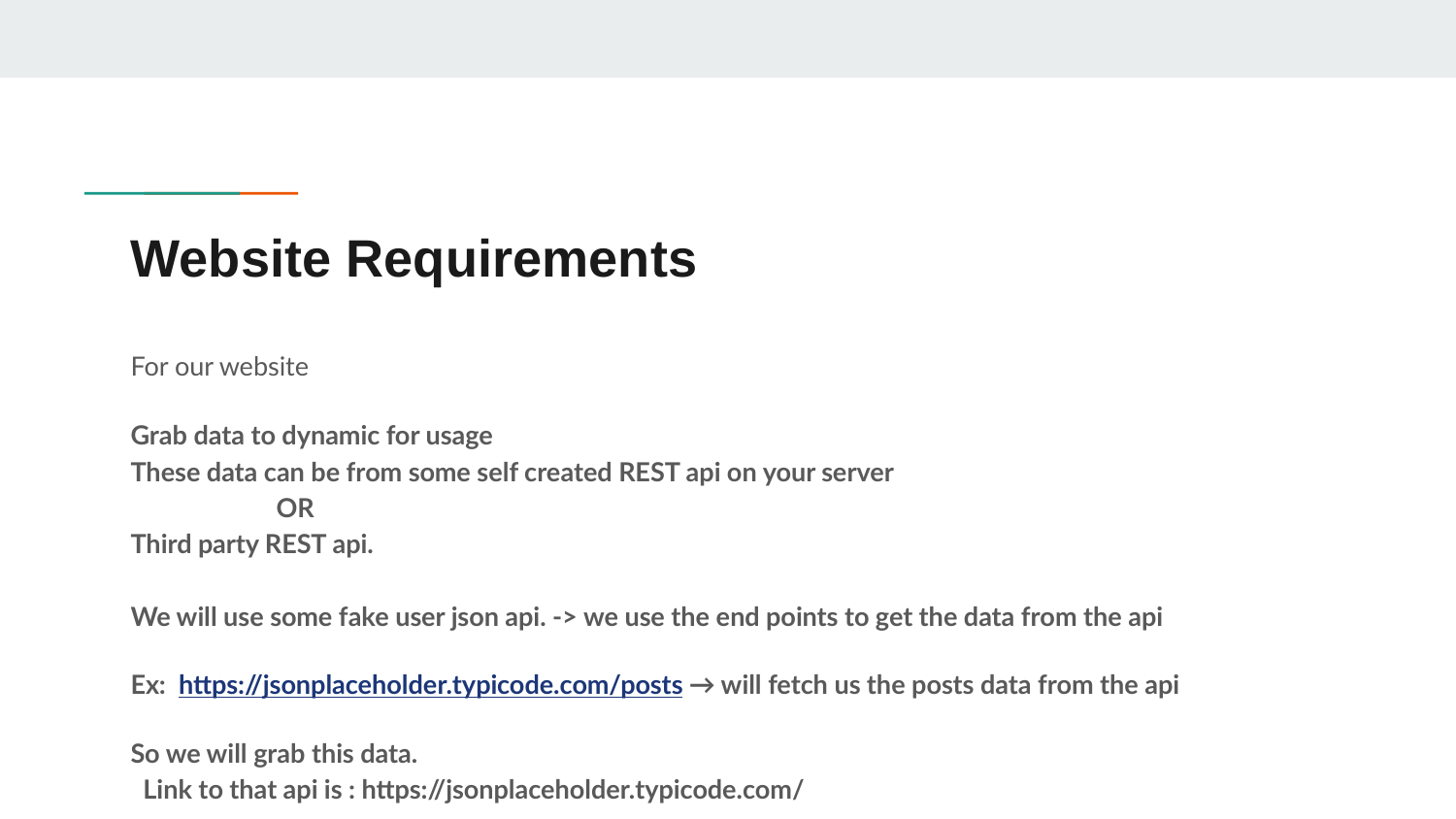

# Website Requirements
For our website
Grab data to dynamic for usage
These data can be from some self created REST api on your server
	OR
Third party REST api.
We will use some fake user json api. -> we use the end points to get the data from the api
Ex:  https://jsonplaceholder.typicode.com/posts → will fetch us the posts data from the api
So we will grab this data.
  Link to that api is : https://jsonplaceholder.typicode.com/